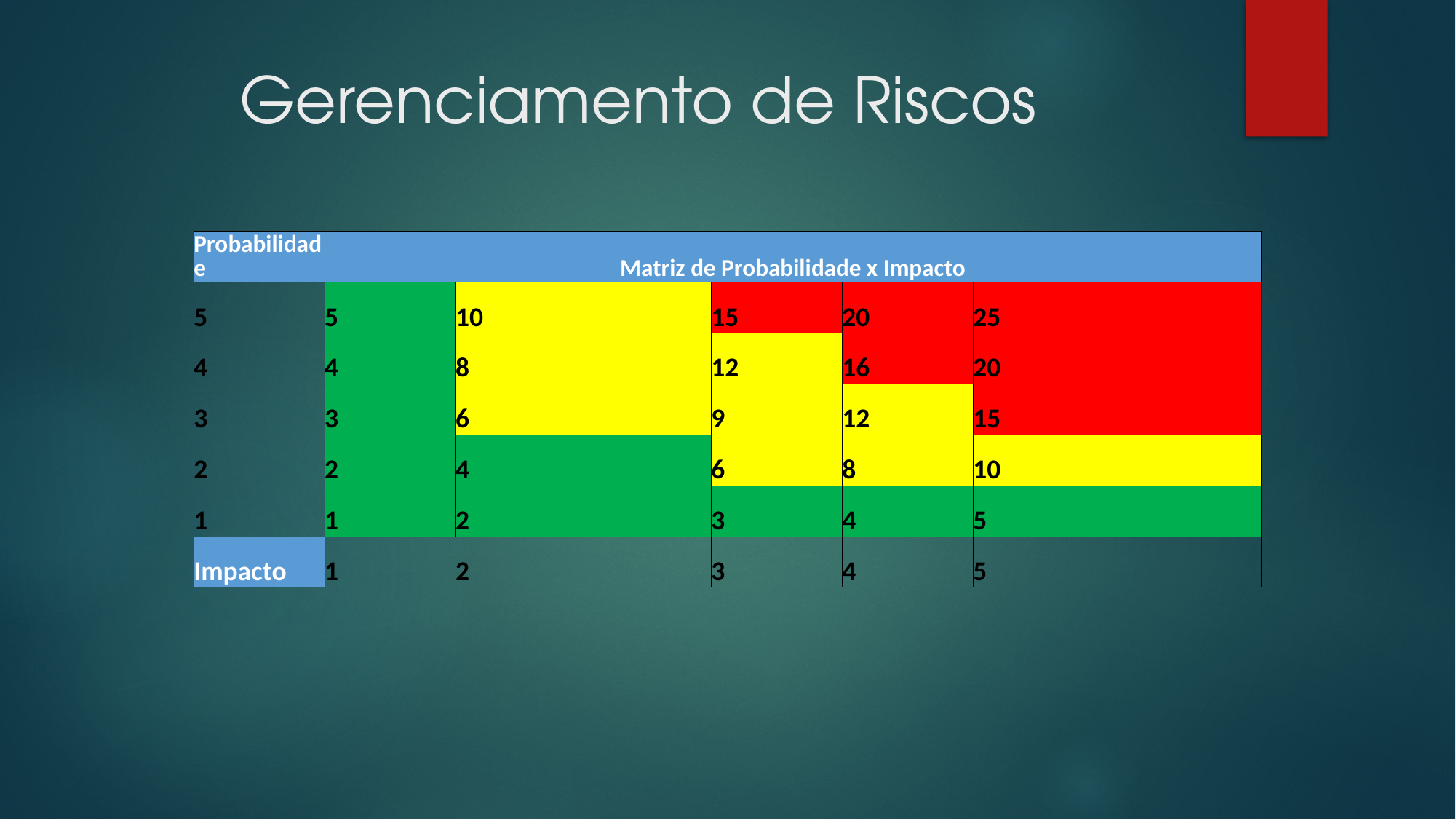

# Gerenciamento de Riscos
| Probabilidade | Matriz de Probabilidade x Impacto |  |  |  |  |
| --- | --- | --- | --- | --- | --- |
| 5 | 5 | 10 | 15 | 20 | 25 |
| 4 | 4 | 8 | 12 | 16 | 20 |
| 3 | 3 | 6 | 9 | 12 | 15 |
| 2 | 2 | 4 | 6 | 8 | 10 |
| 1 | 1 | 2 | 3 | 4 | 5 |
| Impacto | 1 | 2 | 3 | 4 | 5 |